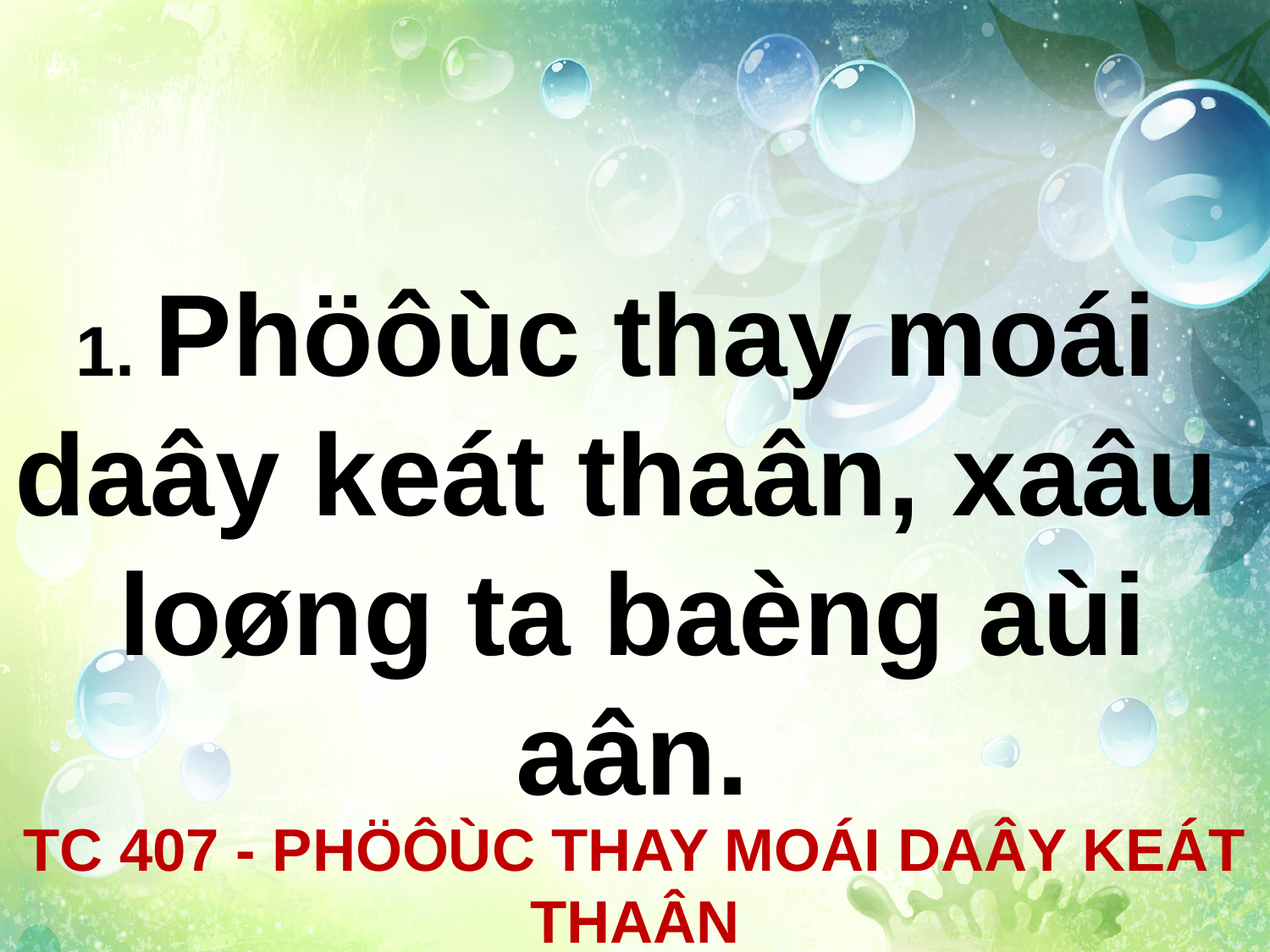

1. Phöôùc thay moái
daây keát thaân, xaâu
loøng ta baèng aùi aân.
TC 407 - PHÖÔÙC THAY MOÁI DAÂY KEÁT THAÂN